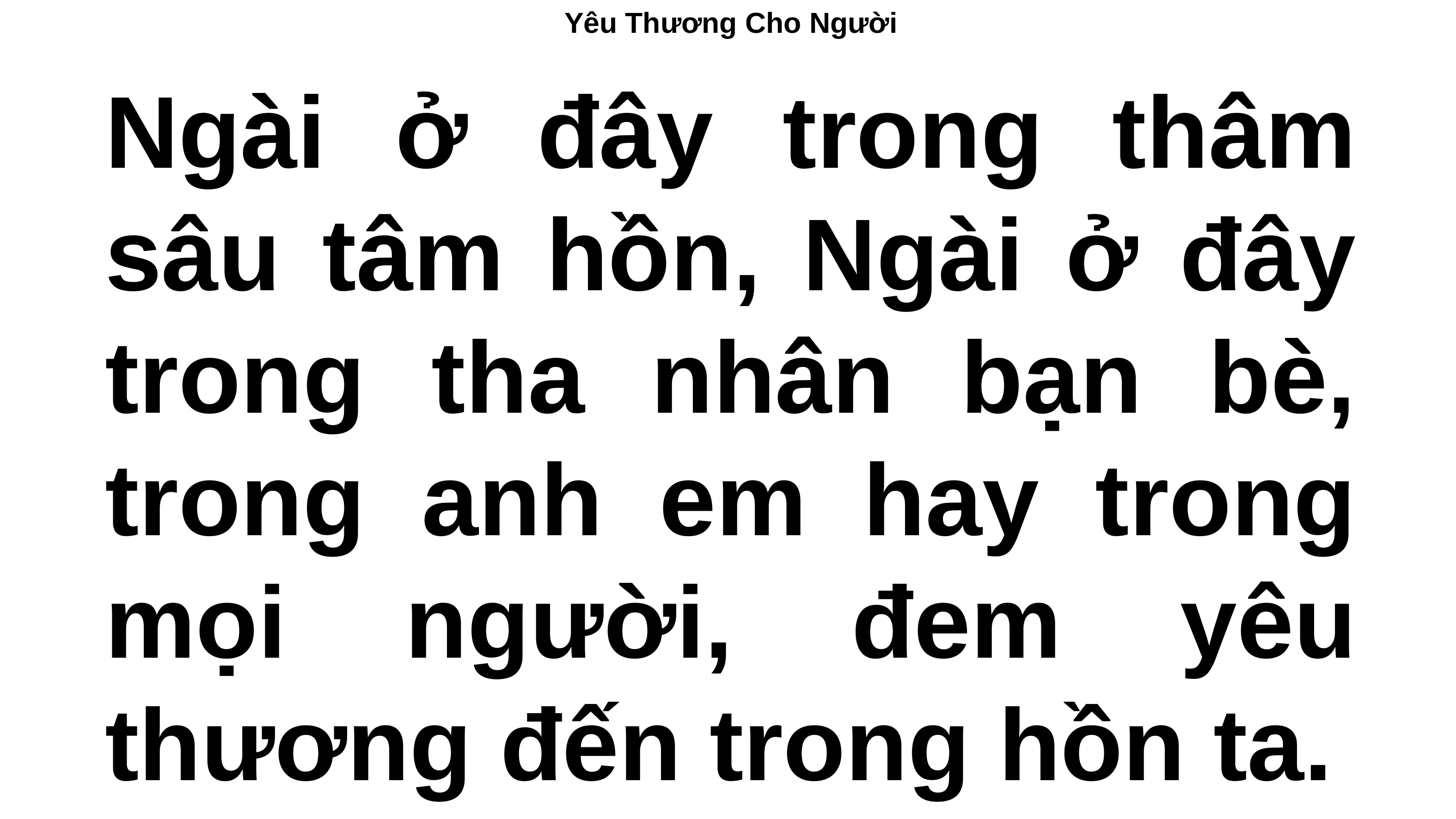

Yêu Thương Cho Người
Ngài ở đây trong thâm sâu tâm hồn, Ngài ở đây trong tha nhân bạn bè, trong anh em hay trong mọi người, đem yêu thương đến trong hồn ta.